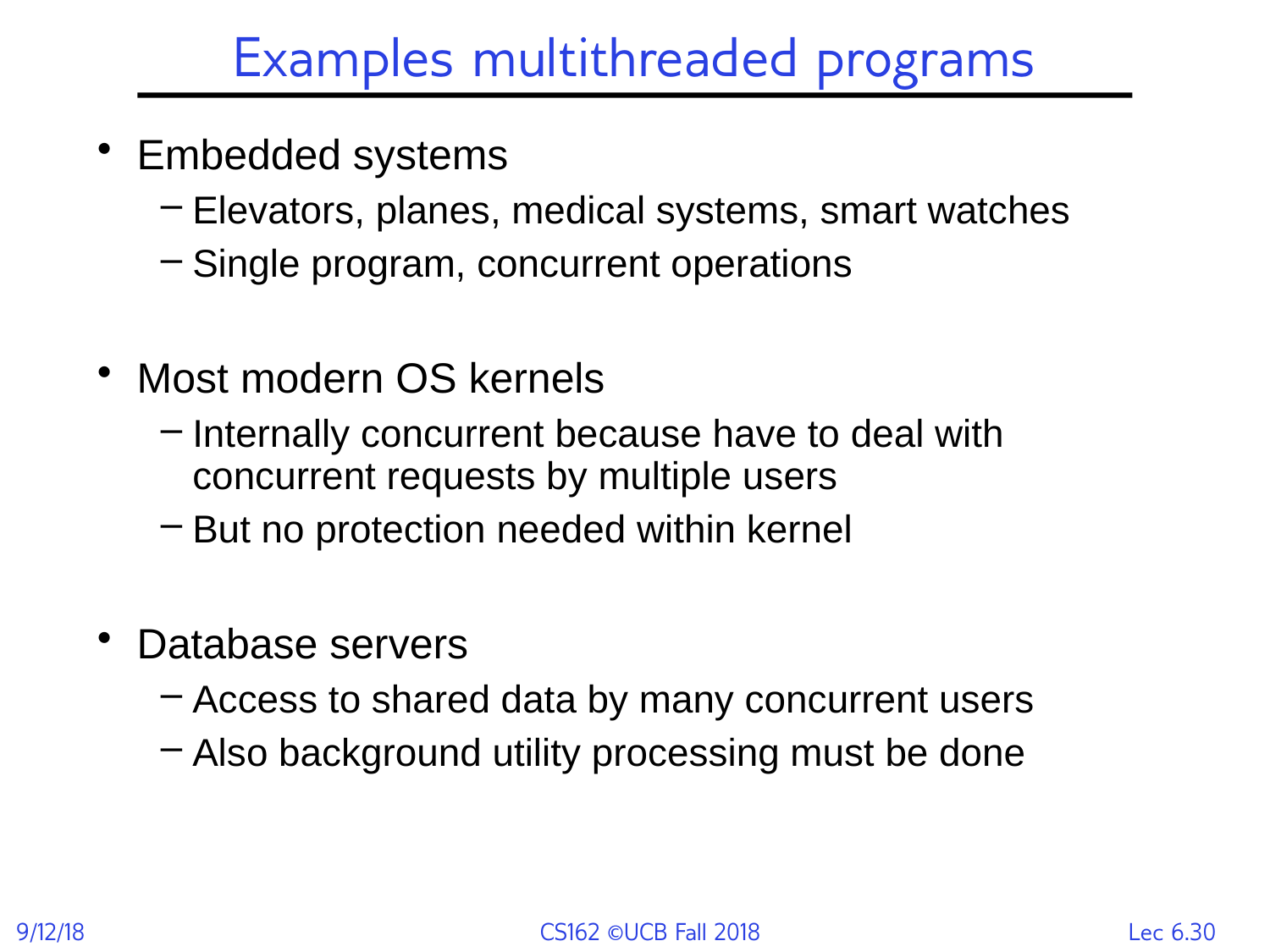

# Examples multithreaded programs
Embedded systems
Elevators, planes, medical systems, smart watches
Single program, concurrent operations

Most modern OS kernels
Internally concurrent because have to deal with concurrent requests by multiple users
But no protection needed within kernel

Database servers
Access to shared data by many concurrent users
Also background utility processing must be done